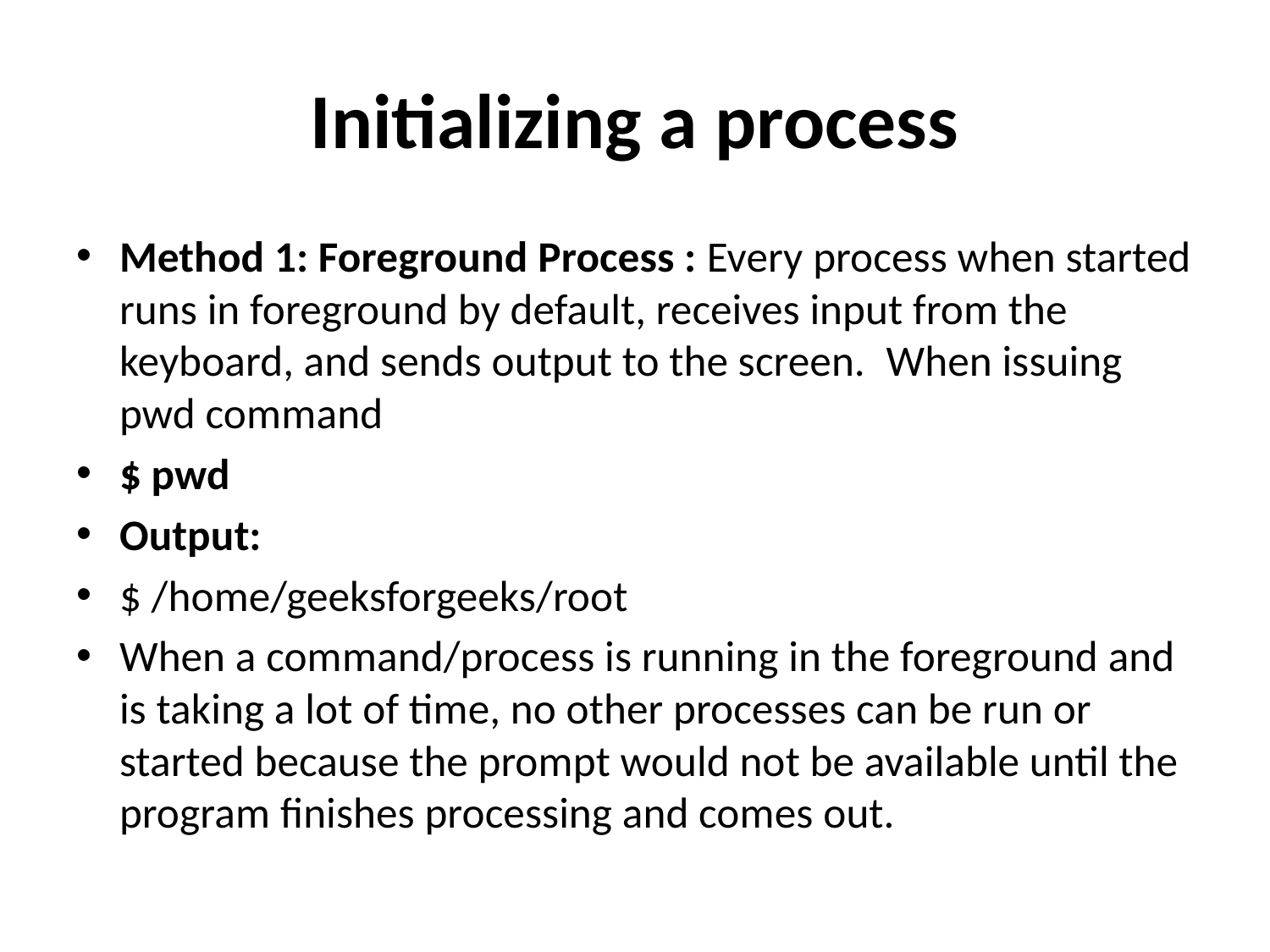

# Initializing a process
Method 1: Foreground Process : Every process when started runs in foreground by default, receives input from the keyboard, and sends output to the screen.  When issuing pwd command
$ pwd
Output:
$ /home/geeksforgeeks/root
When a command/process is running in the foreground and is taking a lot of time, no other processes can be run or started because the prompt would not be available until the program finishes processing and comes out.